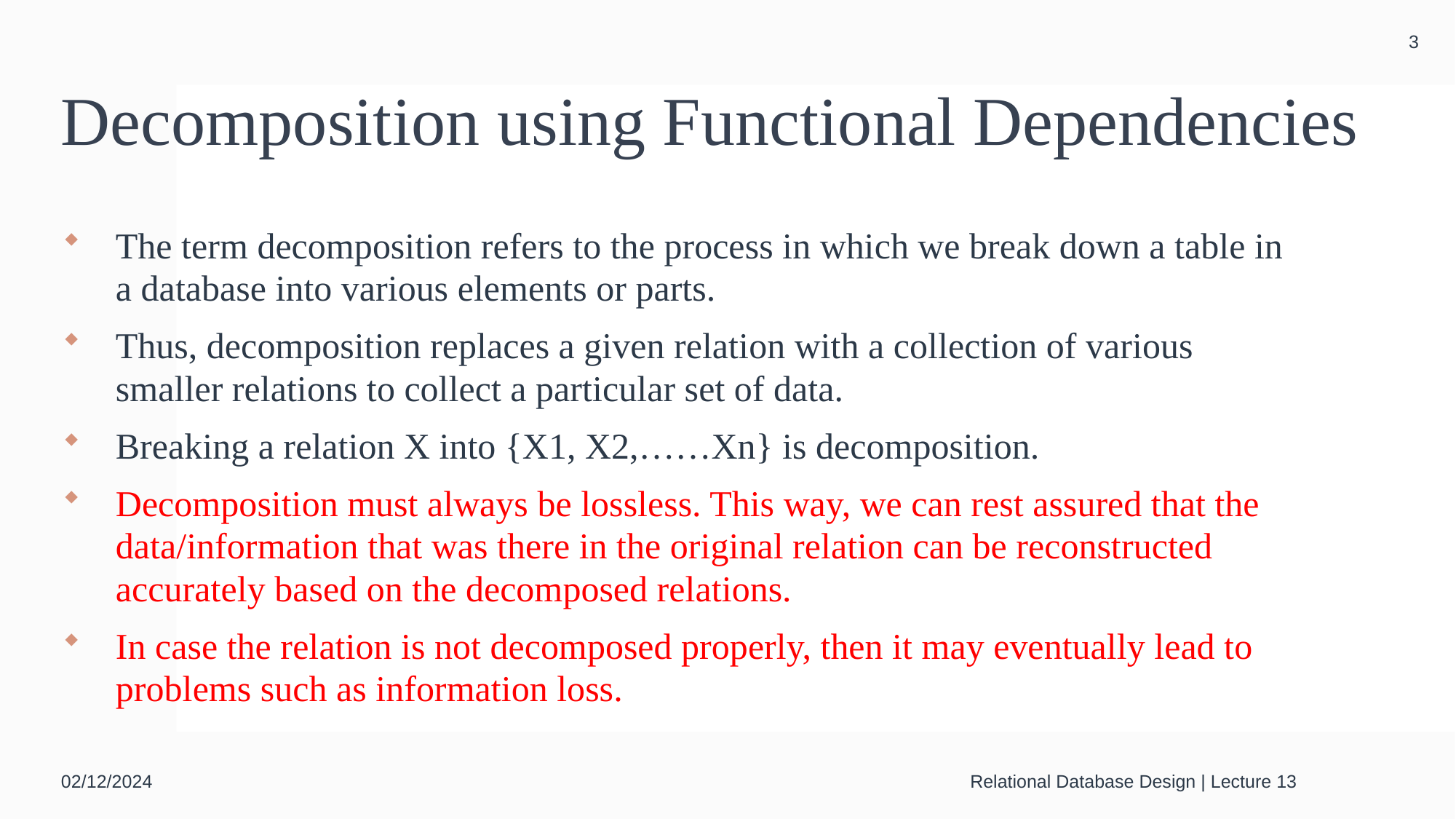

3
# Decomposition using Functional Dependencies
The term decomposition refers to the process in which we break down a table in a database into various elements or parts.
Thus, decomposition replaces a given relation with a collection of various smaller relations to collect a particular set of data.
Breaking a relation X into {X1, X2,……Xn} is decomposition.
Decomposition must always be lossless. This way, we can rest assured that the data/information that was there in the original relation can be reconstructed accurately based on the decomposed relations.
In case the relation is not decomposed properly, then it may eventually lead to problems such as information loss.
02/12/2024
Relational Database Design | Lecture 13